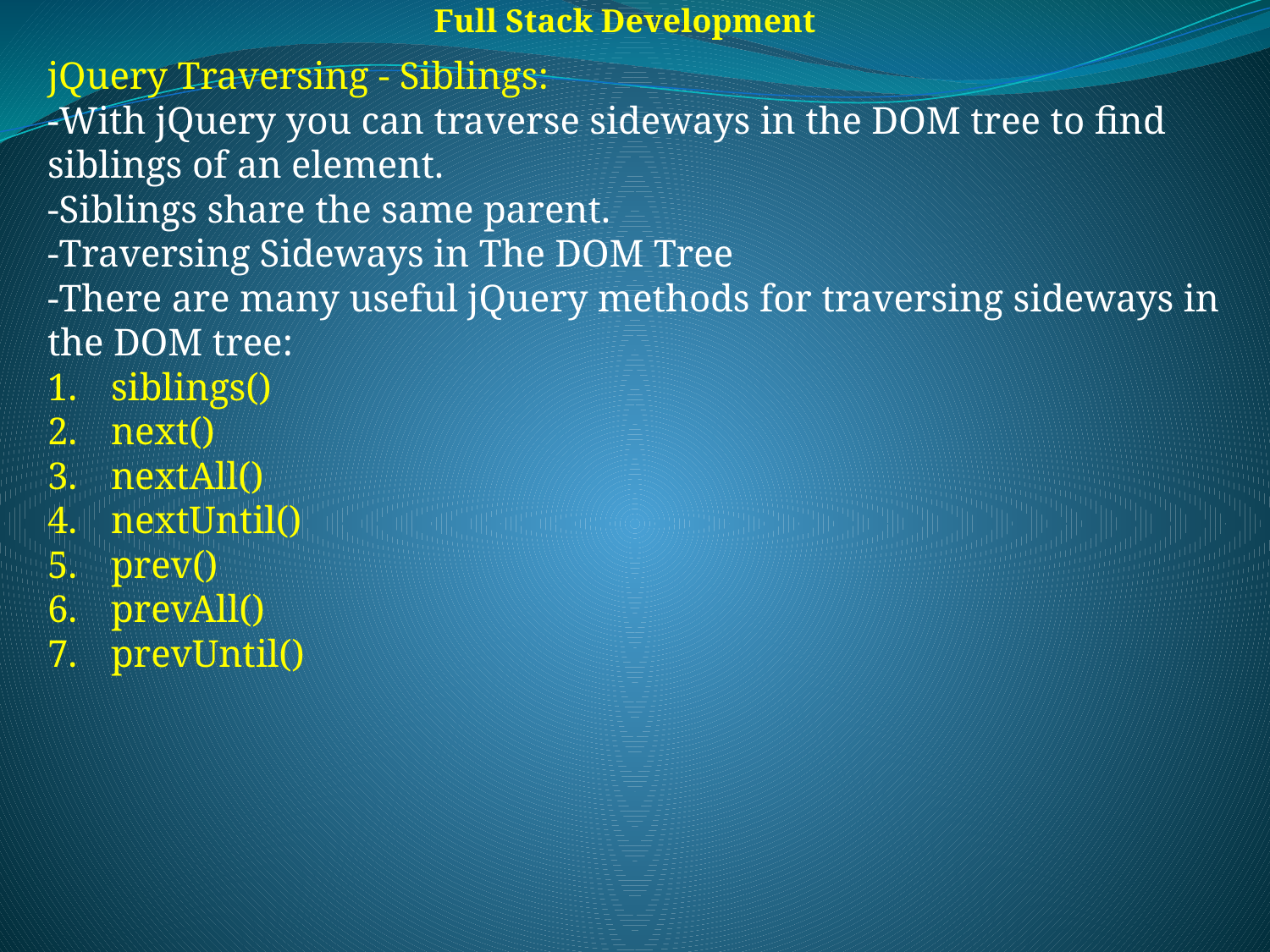

Full Stack Development
jQuery Traversing - Siblings:
-With jQuery you can traverse sideways in the DOM tree to find siblings of an element.
-Siblings share the same parent.
-Traversing Sideways in The DOM Tree
-There are many useful jQuery methods for traversing sideways in the DOM tree:
siblings()
next()
nextAll()
nextUntil()
prev()
prevAll()
prevUntil()